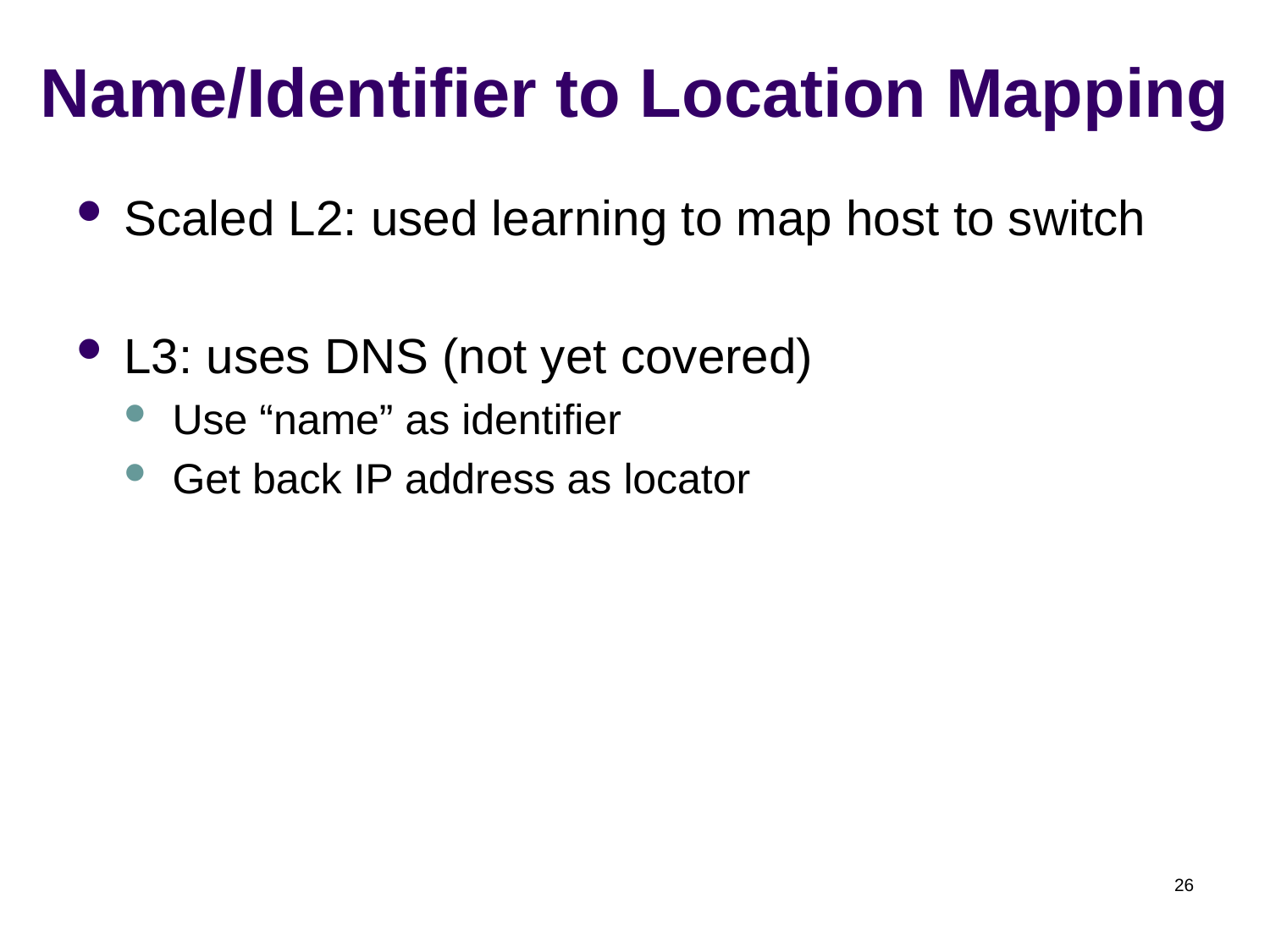

# Name/Identifier to Location Mapping
Scaled L2: used learning to map host to switch

L3: uses DNS (not yet covered)
Use “name” as identifier
Get back IP address as locator
26